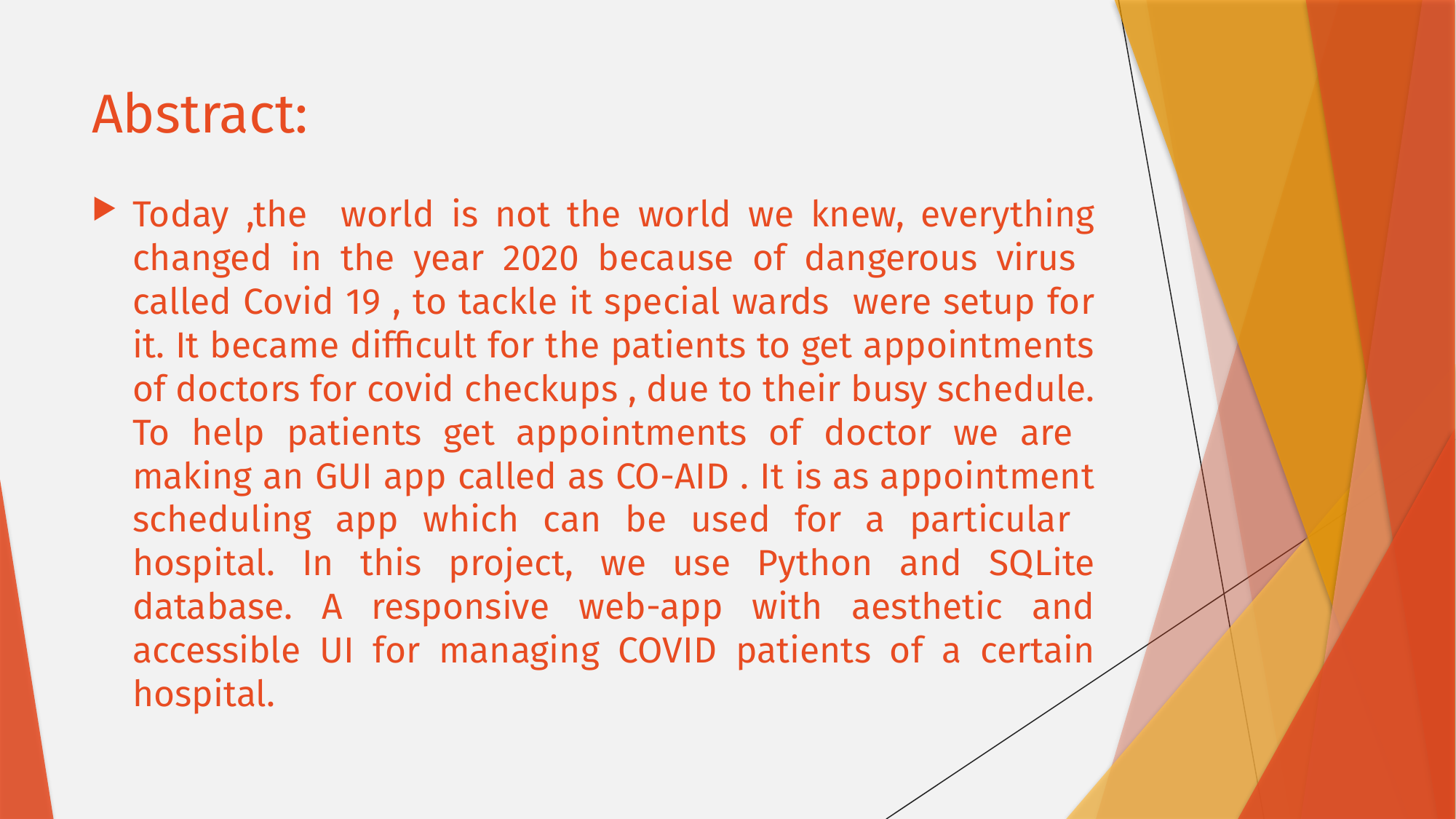

# Abstract:
Today ,the  world is not the world we knew, everything changed in the year 2020 because of dangerous virus  called Covid 19 , to tackle it special wards  were setup for it. It became difficult for the patients to get appointments of doctors for covid checkups , due to their busy schedule. To help patients get appointments of doctor we are  making an GUI app called as CO-AID . It is as appointment scheduling app which can be used for a particular  hospital. In this project, we use Python and SQLite database. A responsive web-app with aesthetic and accessible UI for managing COVID patients of a certain hospital.